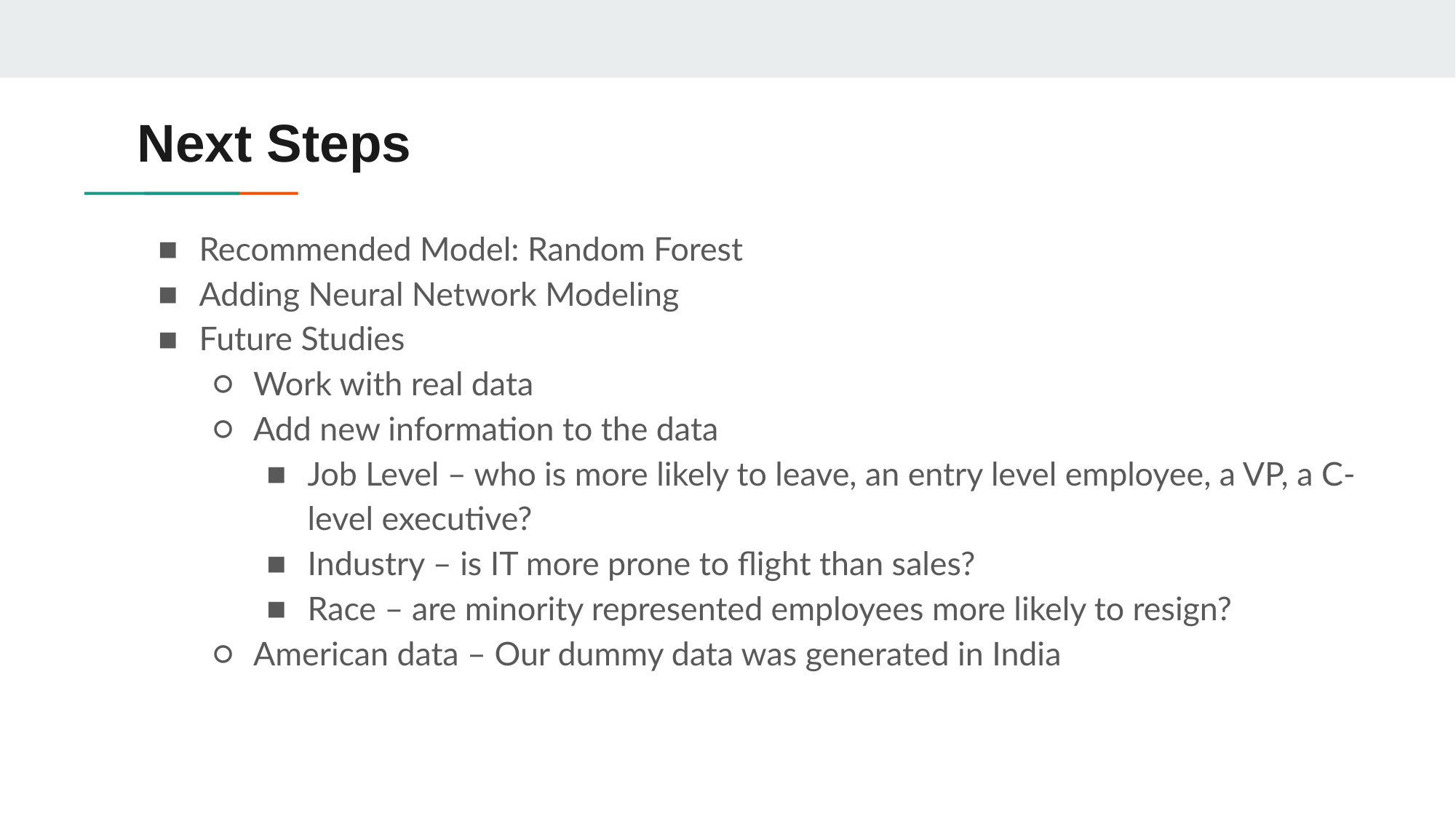

# Next Steps
Recommended Model: Random Forest
Adding Neural Network Modeling
Future Studies
Work with real data
Add new information to the data
Job Level – who is more likely to leave, an entry level employee, a VP, a C-level executive?
Industry – is IT more prone to flight than sales?
Race – are minority represented employees more likely to resign?
American data – Our dummy data was generated in India

19